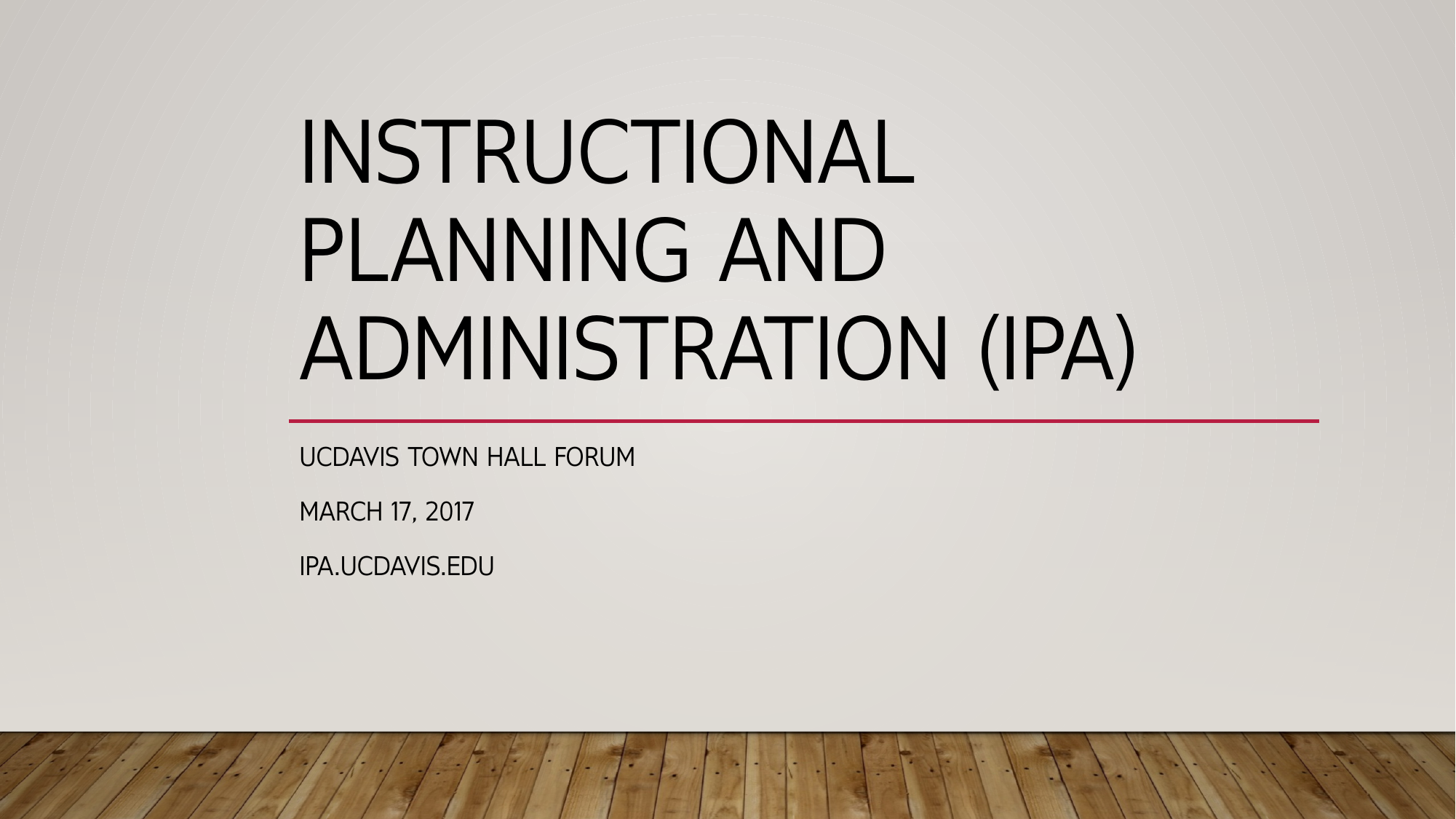

# Instructional planning and administration (IPA)
UCDavis Town Hall forum
March 17, 2017
Ipa.ucdavis.edu